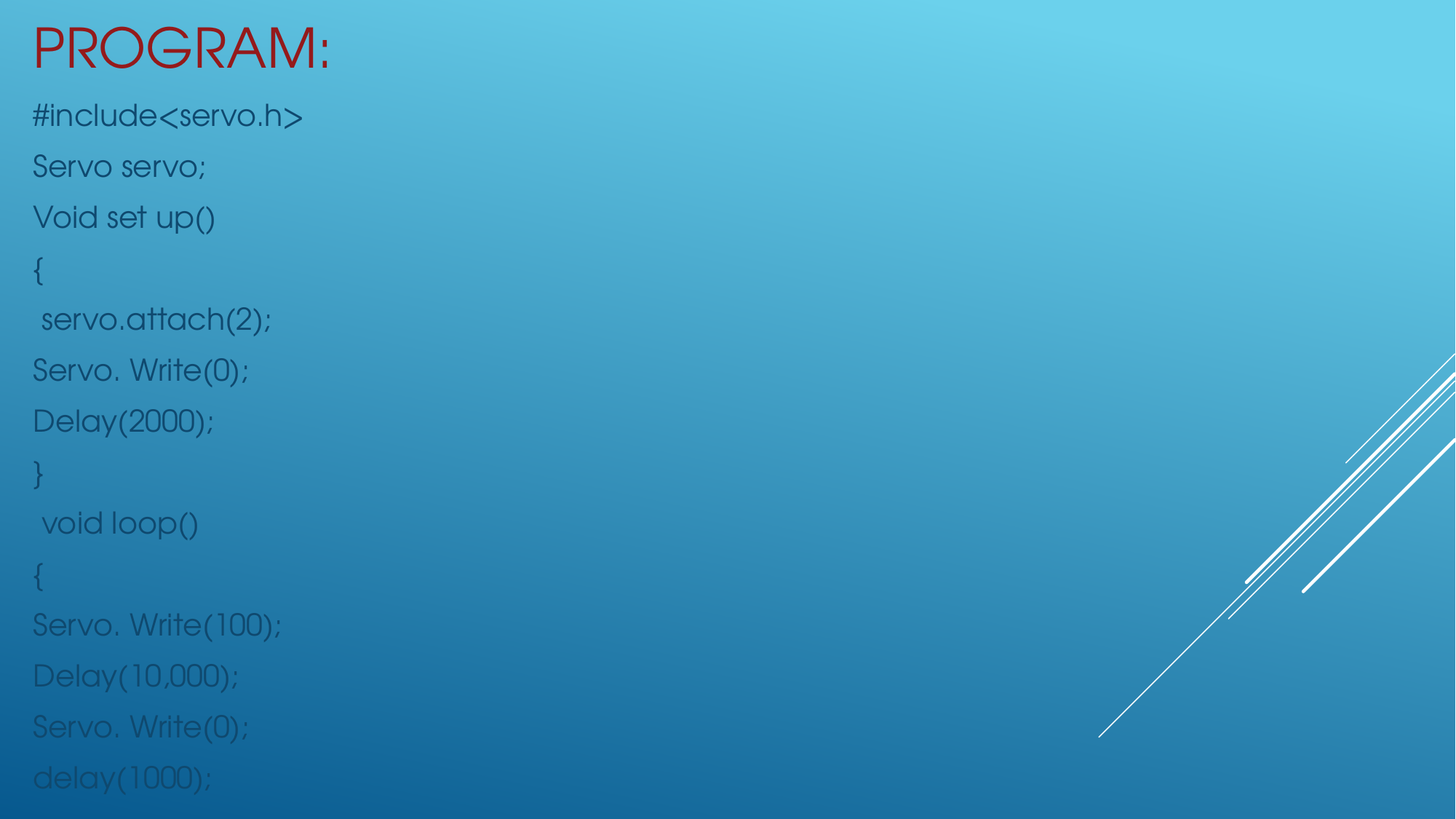

# Program:
#include<servo.h>
Servo servo;
Void set up()
{
 servo.attach(2);
Servo. Write(0);
Delay(2000);
}
 void loop()
{
Servo. Write(100);
Delay(10,000);
Servo. Write(0);
delay(1000);